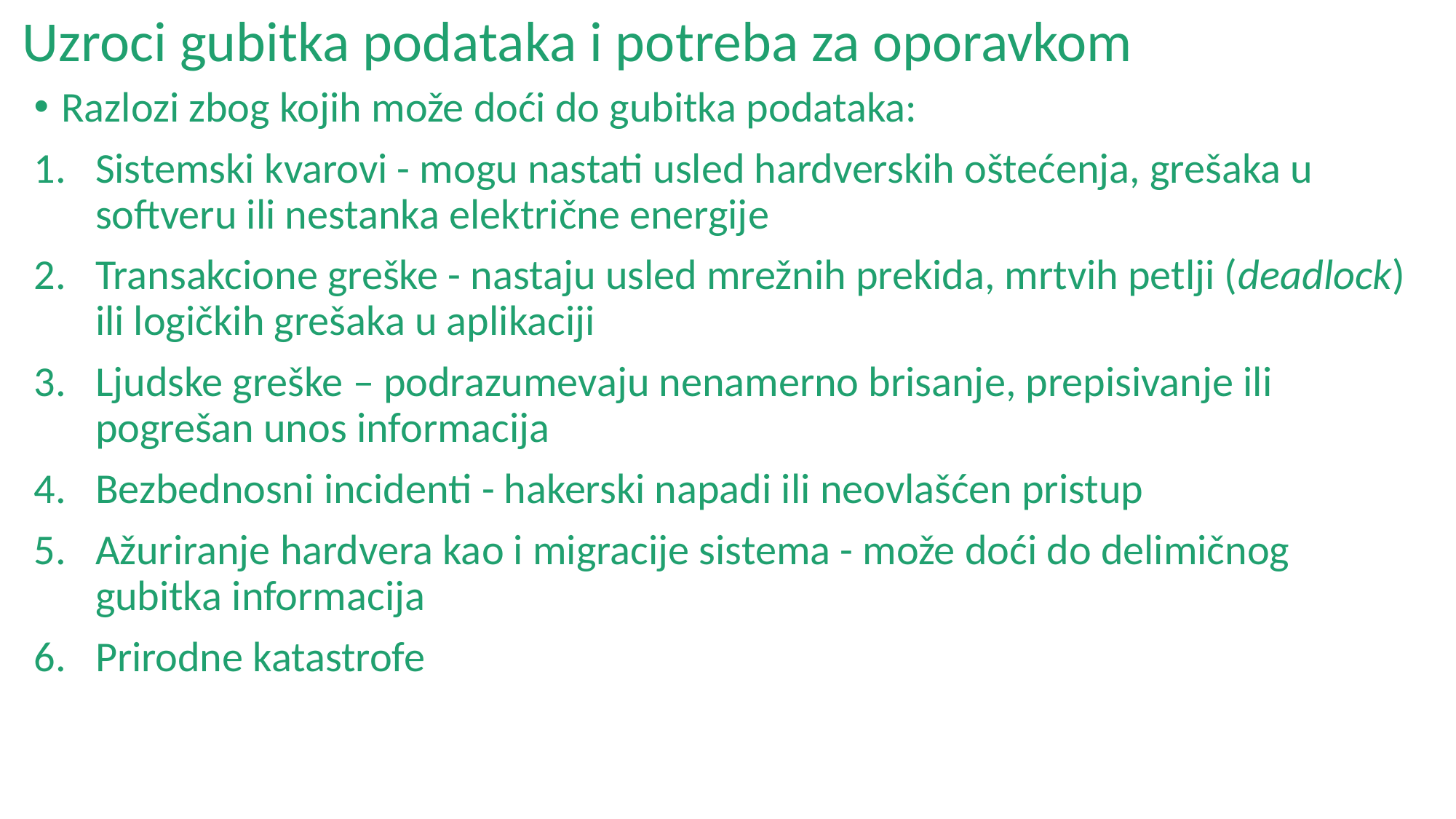

# Uzroci gubitka podataka i potreba za oporavkom
Razlozi zbog kojih može doći do gubitka podataka:
Sistemski kvarovi - mogu nastati usled hardverskih oštećenja, grešaka u softveru ili nestanka električne energije
Transakcione greške - nastaju usled mrežnih prekida, mrtvih petlji (deadlock) ili logičkih grešaka u aplikaciji
Ljudske greške – podrazumevaju nenamerno brisanje, prepisivanje ili pogrešan unos informacija
Bezbednosni incidenti - hakerski napadi ili neovlašćen pristup
Ažuriranje hardvera kao i migracije sistema - može doći do delimičnog gubitka informacija
Prirodne katastrofe